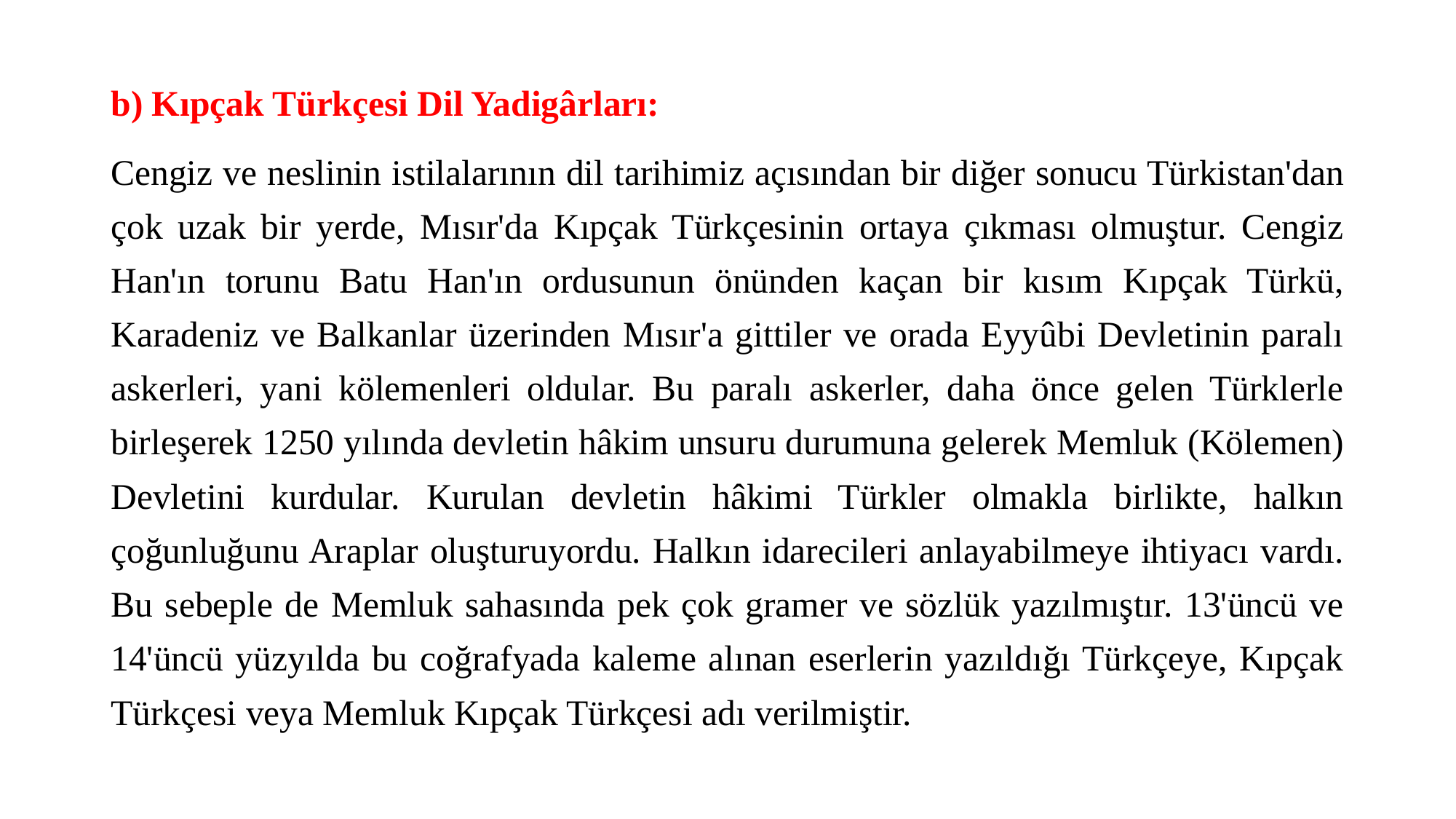

b) Kıpçak Türkçesi Dil Yadigârları:
Cengiz ve neslinin istilalarının dil tarihimiz açısından bir diğer sonucu Türkistan'dan çok uzak bir yerde, Mısır'da Kıpçak Türkçesinin ortaya çıkması olmuştur. Cengiz Han'ın torunu Batu Han'ın ordusunun önünden kaçan bir kısım Kıpçak Türkü, Karadeniz ve Balkanlar üzerinden Mısır'a gittiler ve orada Eyyûbi Devletinin paralı askerleri, yani kölemenleri oldular. Bu paralı askerler, daha önce gelen Türklerle birleşerek 1250 yılında devletin hâkim unsuru durumuna gelerek Memluk (Kölemen) Devletini kurdular. Kurulan devletin hâkimi Türkler olmakla birlikte, halkın çoğunluğunu Araplar oluşturuyordu. Halkın idarecileri anlayabilmeye ihtiyacı vardı. Bu sebeple de Memluk sahasında pek çok gramer ve sözlük yazılmıştır. 13'üncü ve 14'üncü yüzyılda bu coğrafyada kaleme alınan eserlerin yazıldığı Türkçeye, Kıpçak Türkçesi veya Memluk Kıpçak Türkçesi adı verilmiştir.